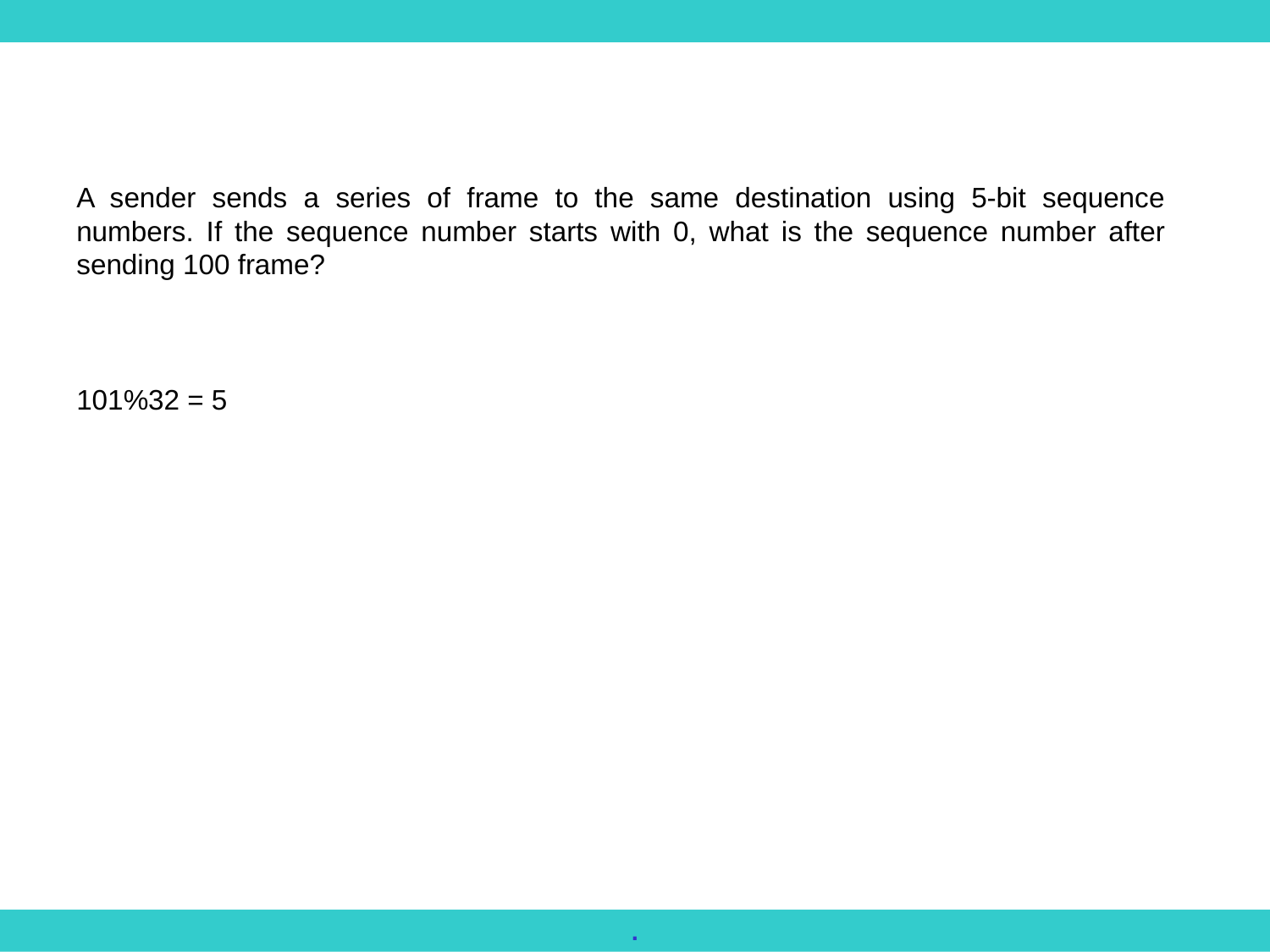

A sender sends a series of frame to the same destination using 5-bit sequence numbers. If the sequence number starts with 0, what is the sequence number after sending 100 frame?

101%32 = 5
.